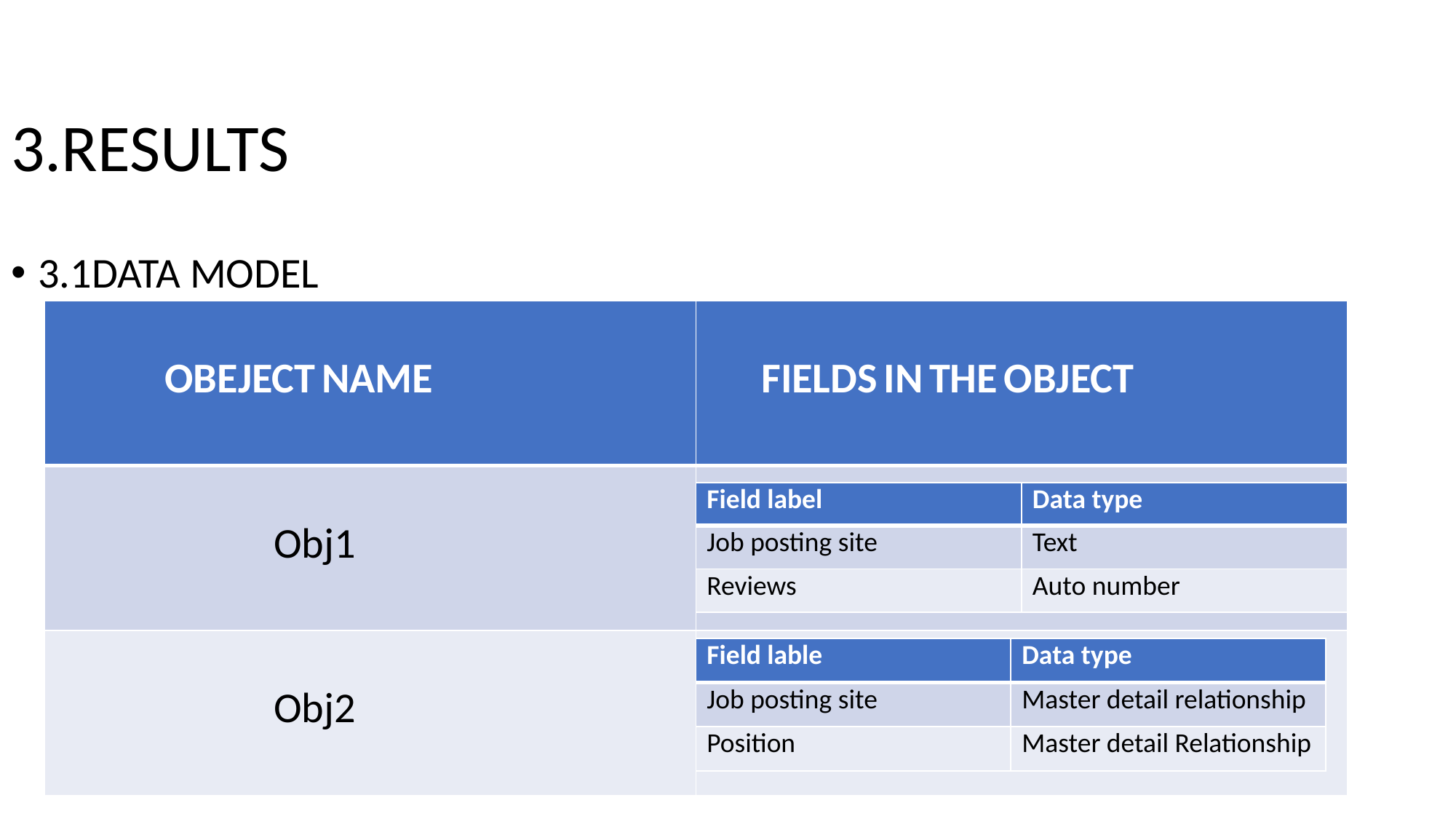

3.RESULTS
3.1DATA MODEL

| OBEJECT NAME | FIELDS IN THE OBJECT |
| --- | --- |
| Obj1 |  |
| Obj2 |  |
| Field label | Data type |
| --- | --- |
| Job posting site | Text |
| Reviews | Auto number |
| Field lable | Data type |
| --- | --- |
| Job posting site | Master detail relationship |
| Position | Master detail Relationship |